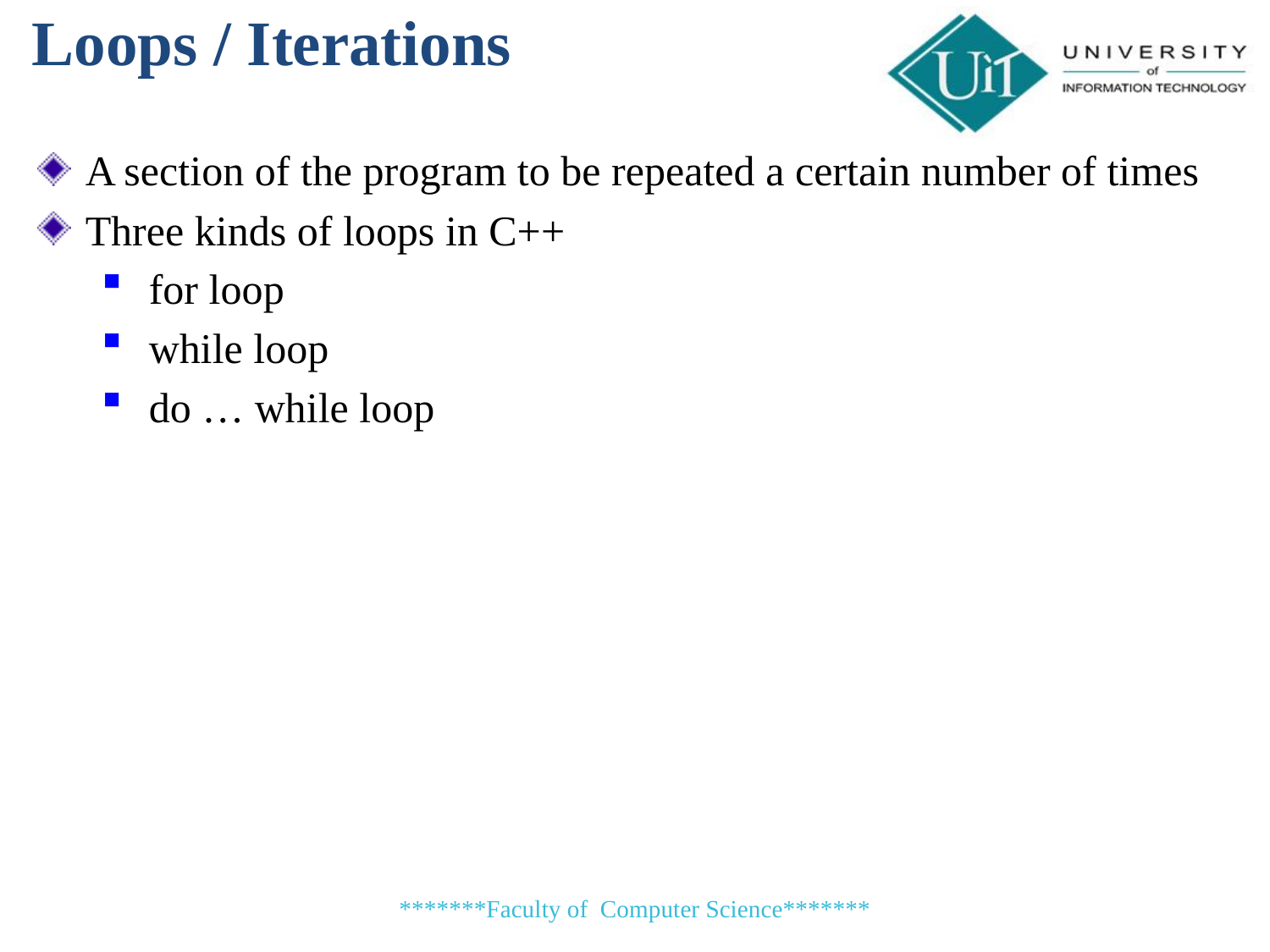

Loops / Iterations
A section of the program to be repeated a certain number of times
Three kinds of loops in C++
for loop
while loop
do … while loop

*******Faculty of  Computer Science*******